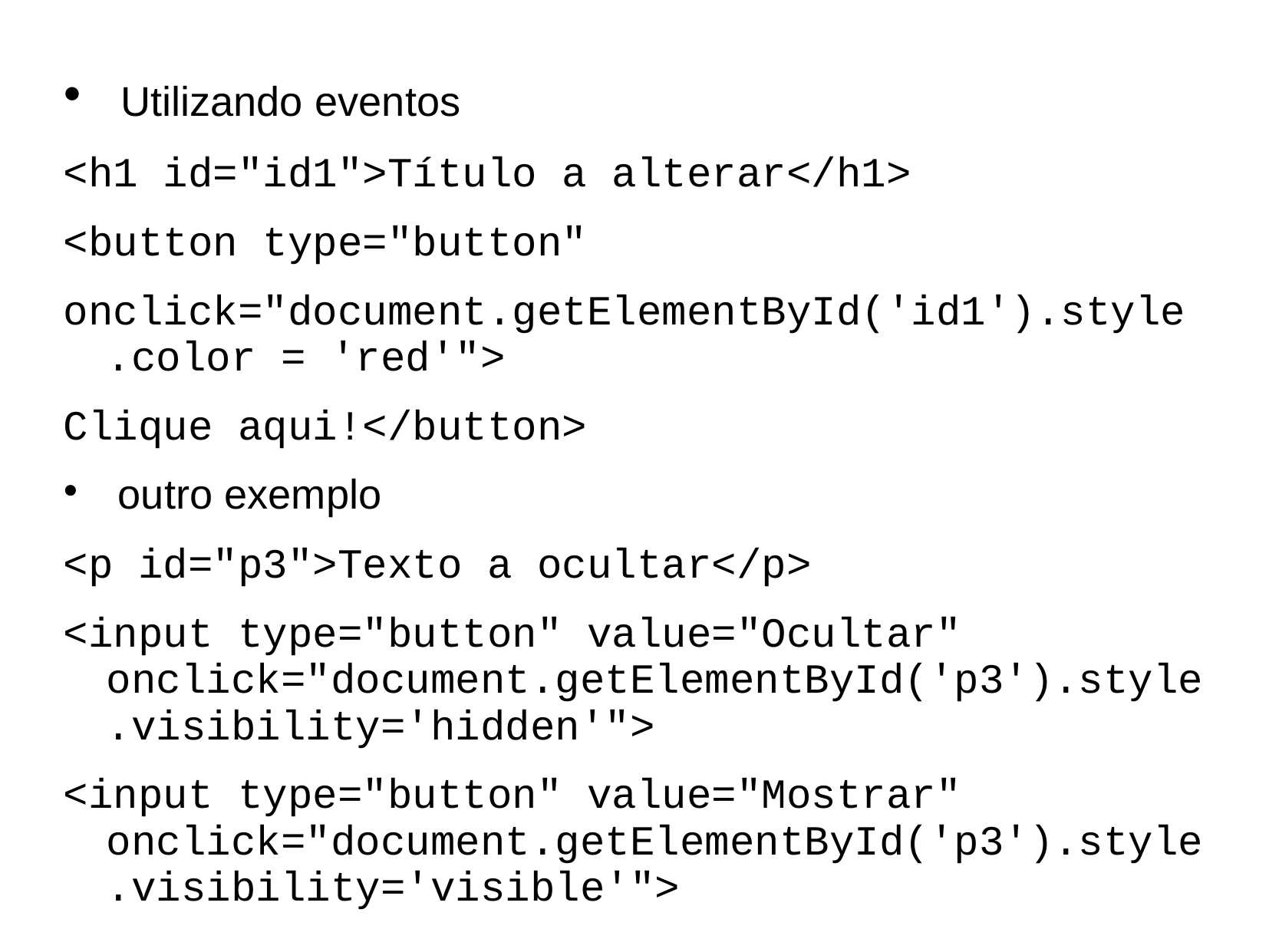

# Utilizando eventos
<h1 id="id1">Título a alterar</h1>
<button type="button"
onclick="document.getElementById('id1').style.color = 'red'">
Clique aqui!</button>
 outro exemplo
<p id="p3">Texto a ocultar</p>
<input type="button" value="Ocultar" onclick="document.getElementById('p3').style.visibility='hidden'">
<input type="button" value="Mostrar" onclick="document.getElementById('p3').style.visibility='visible'">